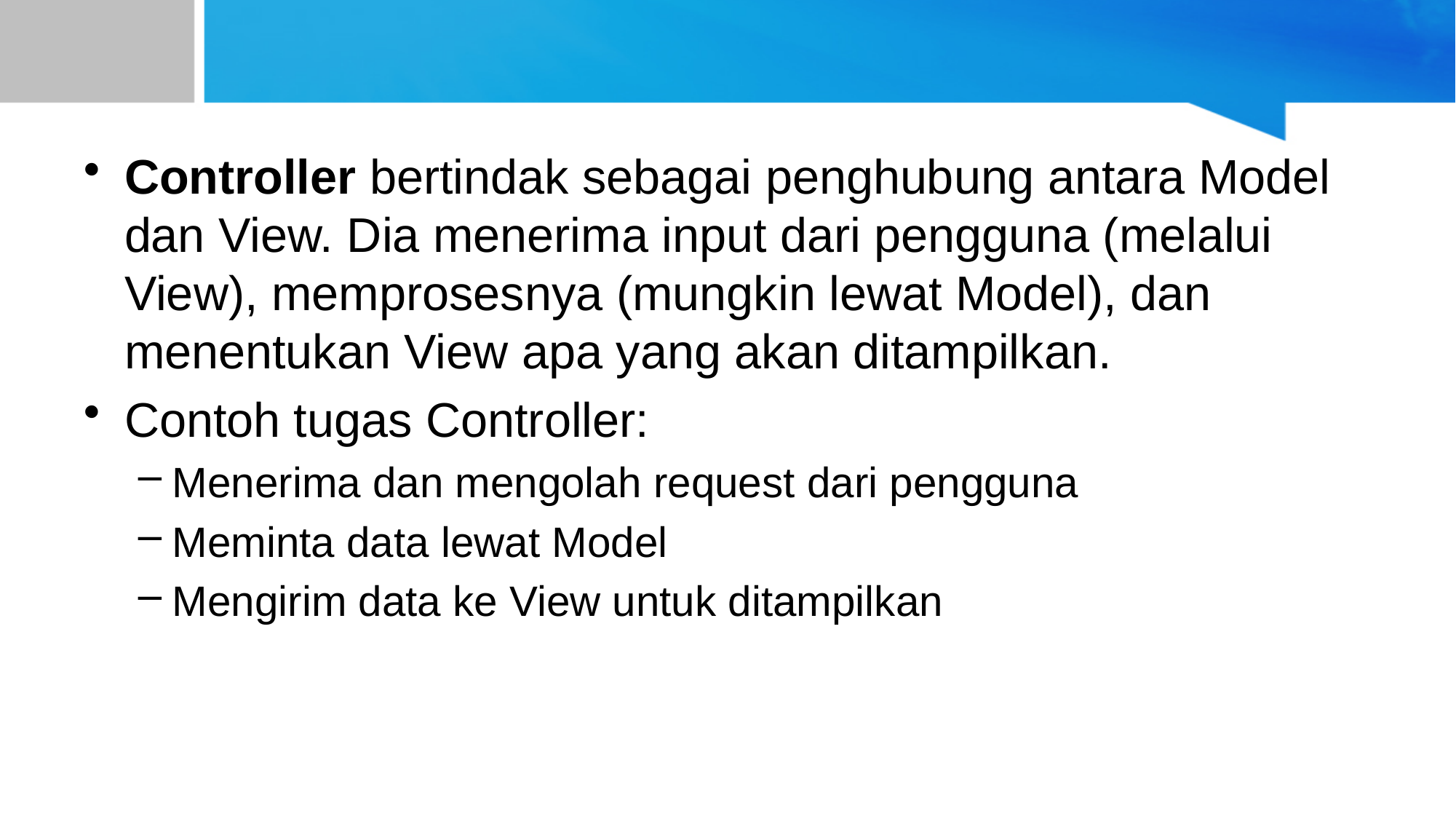

#
Controller bertindak sebagai penghubung antara Model dan View. Dia menerima input dari pengguna (melalui View), memprosesnya (mungkin lewat Model), dan menentukan View apa yang akan ditampilkan.
Contoh tugas Controller:
Menerima dan mengolah request dari pengguna
Meminta data lewat Model
Mengirim data ke View untuk ditampilkan